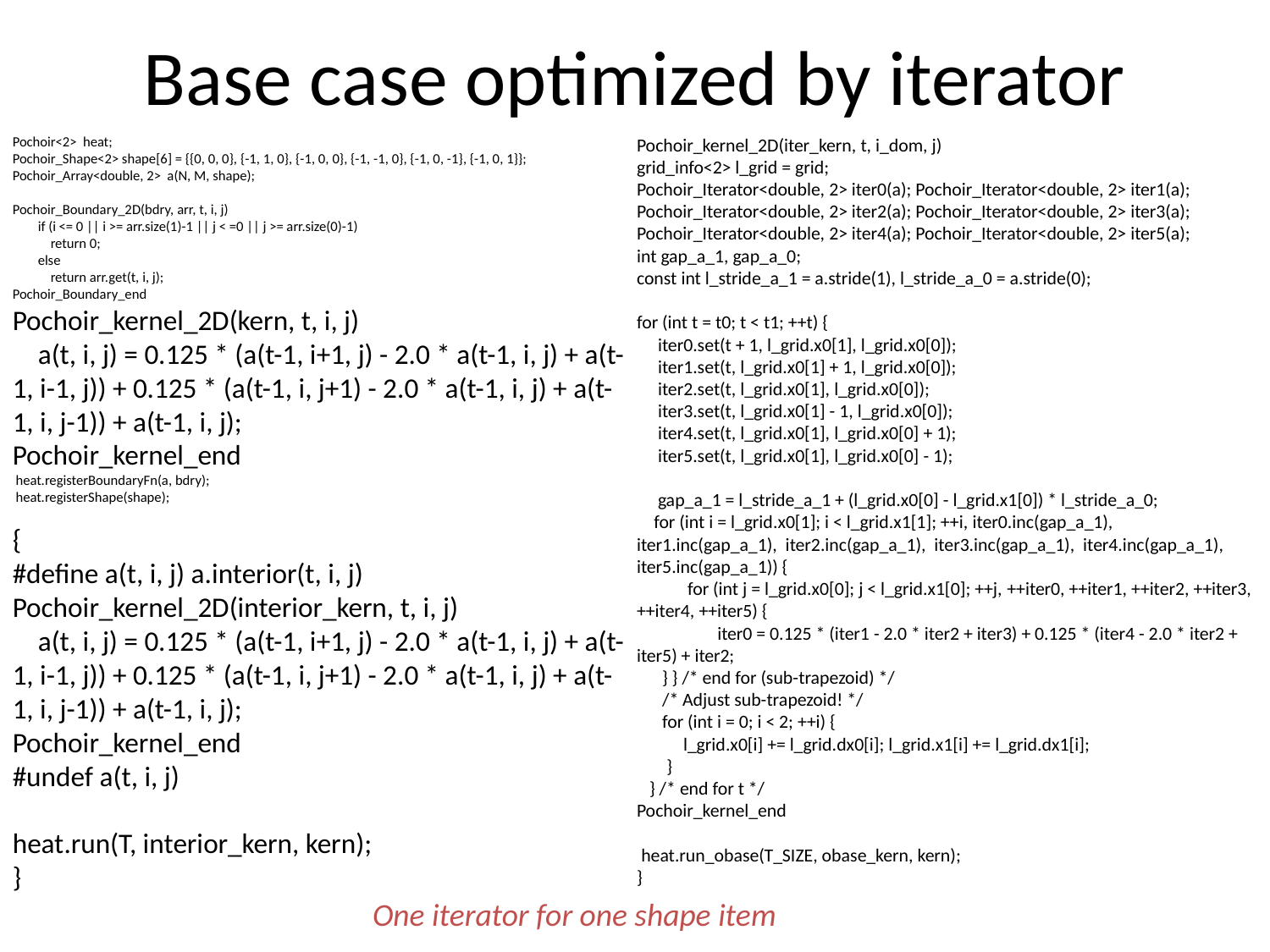

# Base case optimized by iterator
Pochoir<2>  heat;
Pochoir_Shape<2> shape[6] = {{0, 0, 0}, {-1, 1, 0}, {-1, 0, 0}, {-1, -1, 0}, {-1, 0, -1}, {-1, 0, 1}};
Pochoir_Array<double, 2>  a(N, M, shape);

Pochoir_Boundary_2D(bdry, arr, t, i, j)
        if (i <= 0 || i >= arr.size(1)-1 || j < =0 || j >= arr.size(0)-1)
            return 0;
        else
            return arr.get(t, i, j);
Pochoir_Boundary_end
Pochoir_kernel_2D(kern, t, i, j)
    a(t, i, j) = 0.125 * (a(t-1, i+1, j) - 2.0 * a(t-1, i, j) + a(t-1, i-1, j)) + 0.125 * (a(t-1, i, j+1) - 2.0 * a(t-1, i, j) + a(t-1, i, j-1)) + a(t-1, i, j);
Pochoir_kernel_end
 heat.registerBoundaryFn(a, bdry);
 heat.registerShape(shape);

{
#define a(t, i, j) a.interior(t, i, j)
Pochoir_kernel_2D(interior_kern, t, i, j)
    a(t, i, j) = 0.125 * (a(t-1, i+1, j) - 2.0 * a(t-1, i, j) + a(t-1, i-1, j)) + 0.125 * (a(t-1, i, j+1) - 2.0 * a(t-1, i, j) + a(t-1, i, j-1)) + a(t-1, i, j);
Pochoir_kernel_end
#undef a(t, i, j)

heat.run(T, interior_kern, kern);
}
Pochoir_kernel_2D(iter_kern, t, i_dom, j)
grid_info<2> l_grid = grid;
Pochoir_Iterator<double, 2> iter0(a); Pochoir_Iterator<double, 2> iter1(a);
Pochoir_Iterator<double, 2> iter2(a); Pochoir_Iterator<double, 2> iter3(a);
Pochoir_Iterator<double, 2> iter4(a); Pochoir_Iterator<double, 2> iter5(a);
int gap_a_1, gap_a_0;
const int l_stride_a_1 = a.stride(1), l_stride_a_0 = a.stride(0);

for (int t = t0; t < t1; ++t) {
     iter0.set(t + 1, l_grid.x0[1], l_grid.x0[0]);
     iter1.set(t, l_grid.x0[1] + 1, l_grid.x0[0]);
     iter2.set(t, l_grid.x0[1], l_grid.x0[0]);
     iter3.set(t, l_grid.x0[1] - 1, l_grid.x0[0]);
     iter4.set(t, l_grid.x0[1], l_grid.x0[0] + 1);
     iter5.set(t, l_grid.x0[1], l_grid.x0[0] - 1);

     gap_a_1 = l_stride_a_1 + (l_grid.x0[0] - l_grid.x1[0]) * l_stride_a_0;
    for (int i = l_grid.x0[1]; i < l_grid.x1[1]; ++i, iter0.inc(gap_a_1),  iter1.inc(gap_a_1),  iter2.inc(gap_a_1),  iter3.inc(gap_a_1),  iter4.inc(gap_a_1), iter5.inc(gap_a_1)) {
            for (int j = l_grid.x0[0]; j < l_grid.x1[0]; ++j, ++iter0, ++iter1, ++iter2, ++iter3, ++iter4, ++iter5) {
                   iter0 = 0.125 * (iter1 - 2.0 * iter2 + iter3) + 0.125 * (iter4 - 2.0 * iter2 + iter5) + iter2;
      } } /* end for (sub-trapezoid) */
      /* Adjust sub-trapezoid! */
      for (int i = 0; i < 2; ++i) {
           l_grid.x0[i] += l_grid.dx0[i]; l_grid.x1[i] += l_grid.dx1[i];
       }
   } /* end for t */
Pochoir_kernel_end

 heat.run_obase(T_SIZE, obase_kern, kern);
}
One iterator for one shape item